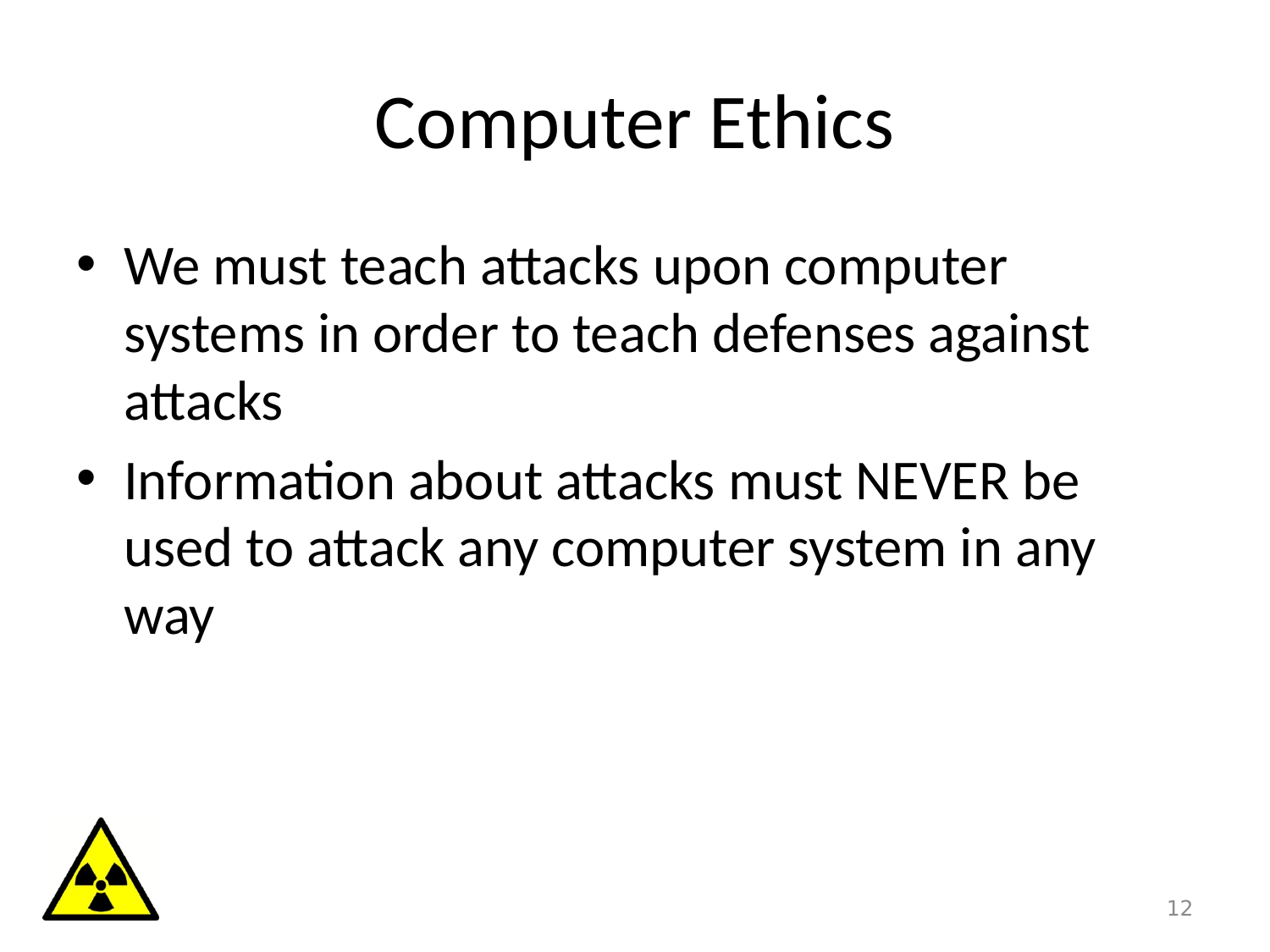

# Computer Ethics
We must teach attacks upon computer systems in order to teach defenses against attacks
Information about attacks must NEVER be used to attack any computer system in any way
12